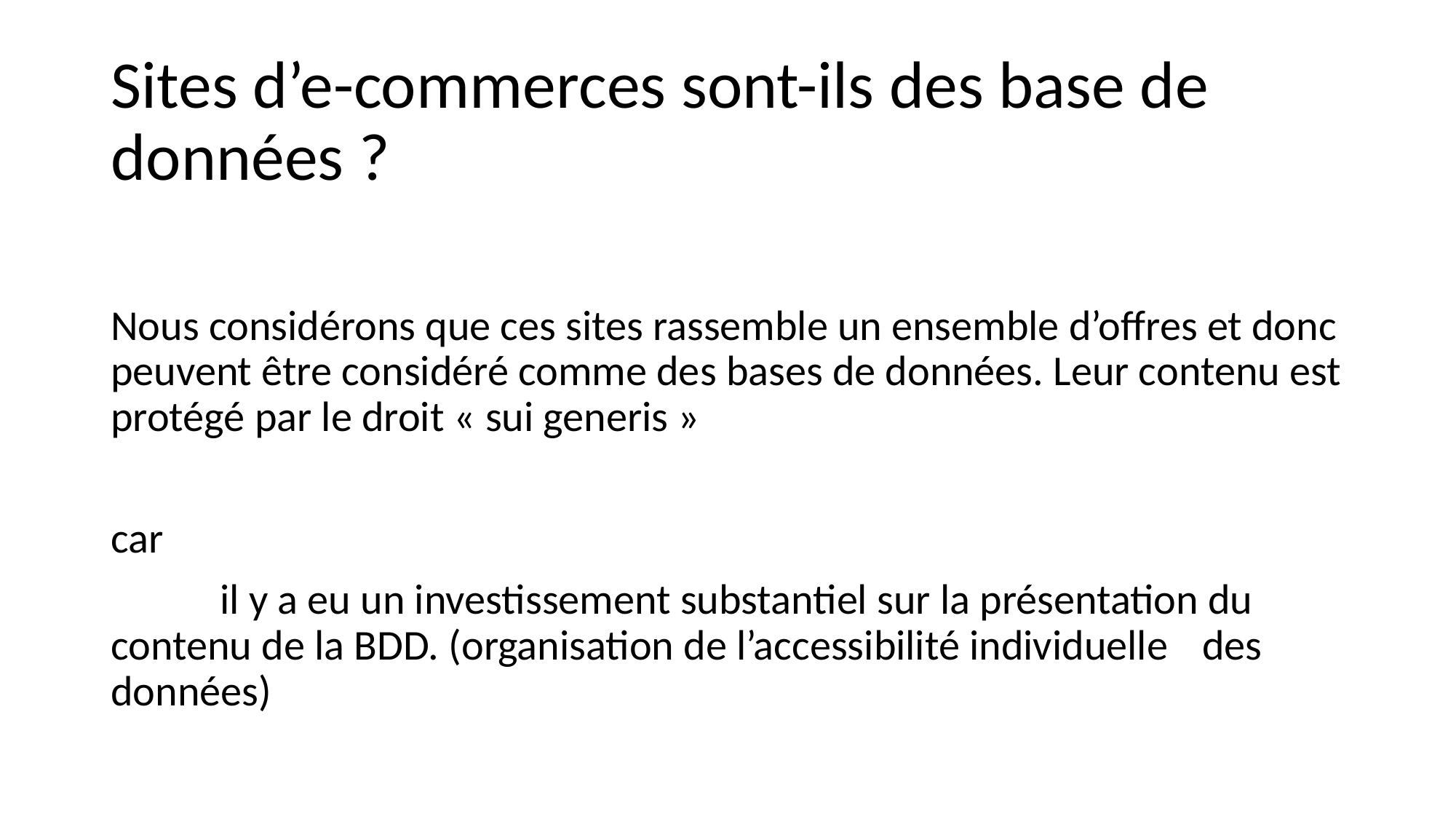

# Sites d’e-commerces sont-ils des base de données ?

Nous considérons que ces sites rassemble un ensemble d’offres et donc peuvent être considéré comme des bases de données. Leur contenu est protégé par le droit « sui generis »

car
	il y a eu un investissement substantiel sur la présentation du 	contenu de la BDD. (organisation de l’accessibilité individuelle 	des données)